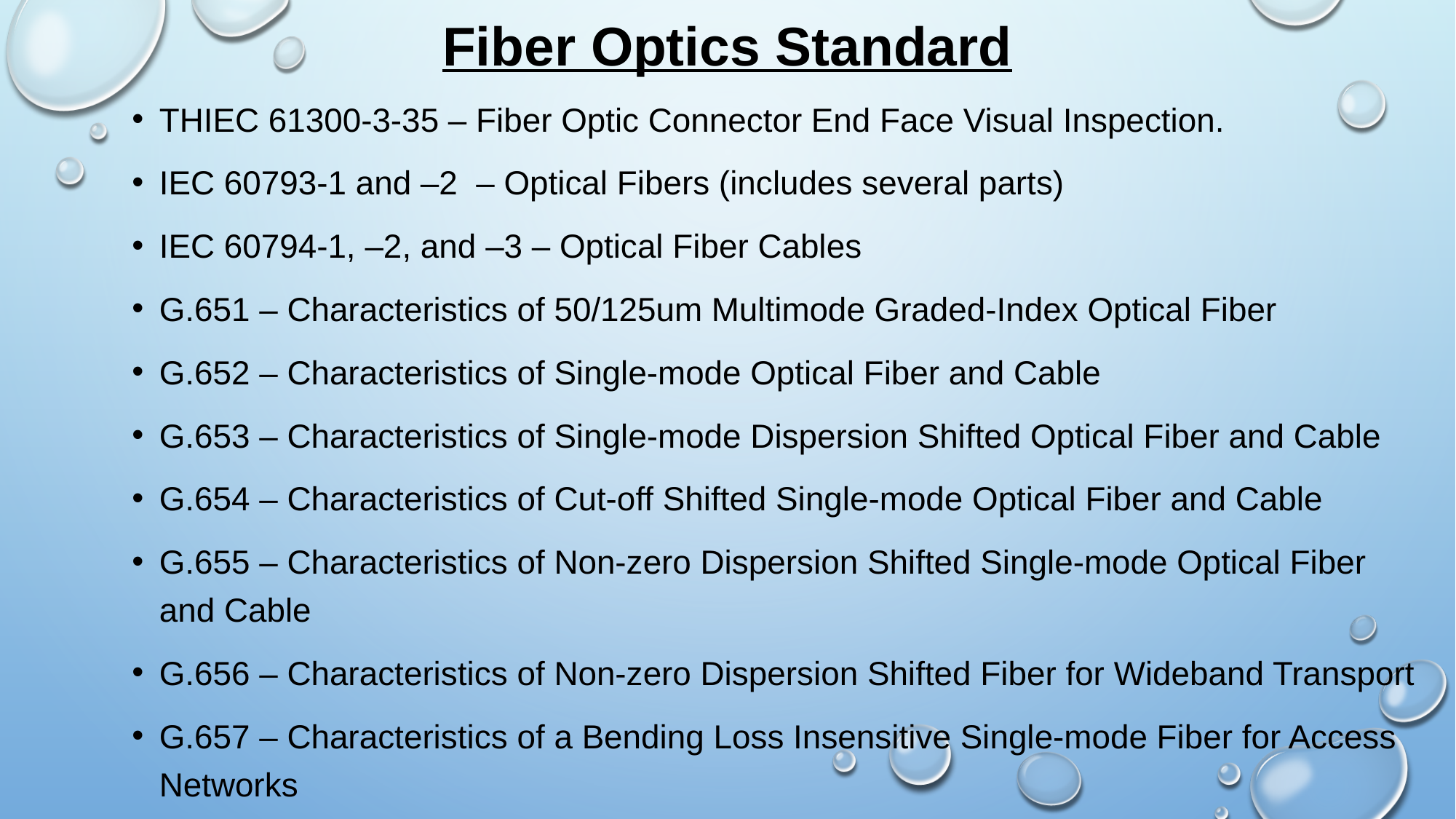

# Fiber Optics Standard
THIEC 61300-3-35 – Fiber Optic Connector End Face Visual Inspection.
IEC 60793-1 and –2  – Optical Fibers (includes several parts)
IEC 60794-1, –2, and –3 – Optical Fiber Cables
G.651 – Characteristics of 50/125um Multimode Graded-Index Optical Fiber
G.652 – Characteristics of Single-mode Optical Fiber and Cable
G.653 – Characteristics of Single-mode Dispersion Shifted Optical Fiber and Cable
G.654 – Characteristics of Cut-off Shifted Single-mode Optical Fiber and Cable
G.655 – Characteristics of Non-zero Dispersion Shifted Single-mode Optical Fiber and Cable
G.656 – Characteristics of Non-zero Dispersion Shifted Fiber for Wideband Transport
G.657 – Characteristics of a Bending Loss Insensitive Single-mode Fiber for Access Networks